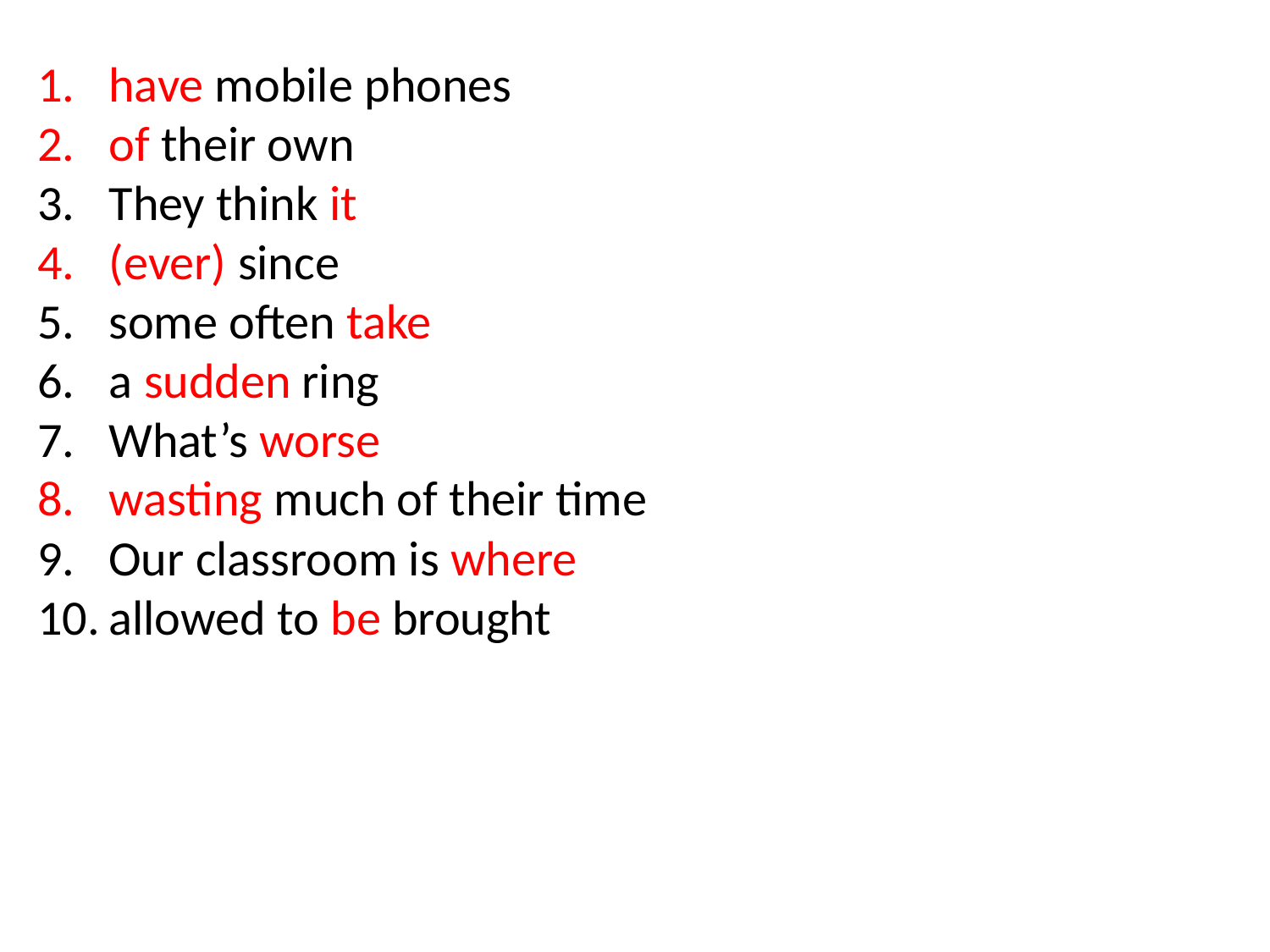

have mobile phones
of their own
They think it
(ever) since
some often take
a sudden ring
What’s worse
wasting much of their time
Our classroom is where
allowed to be brought